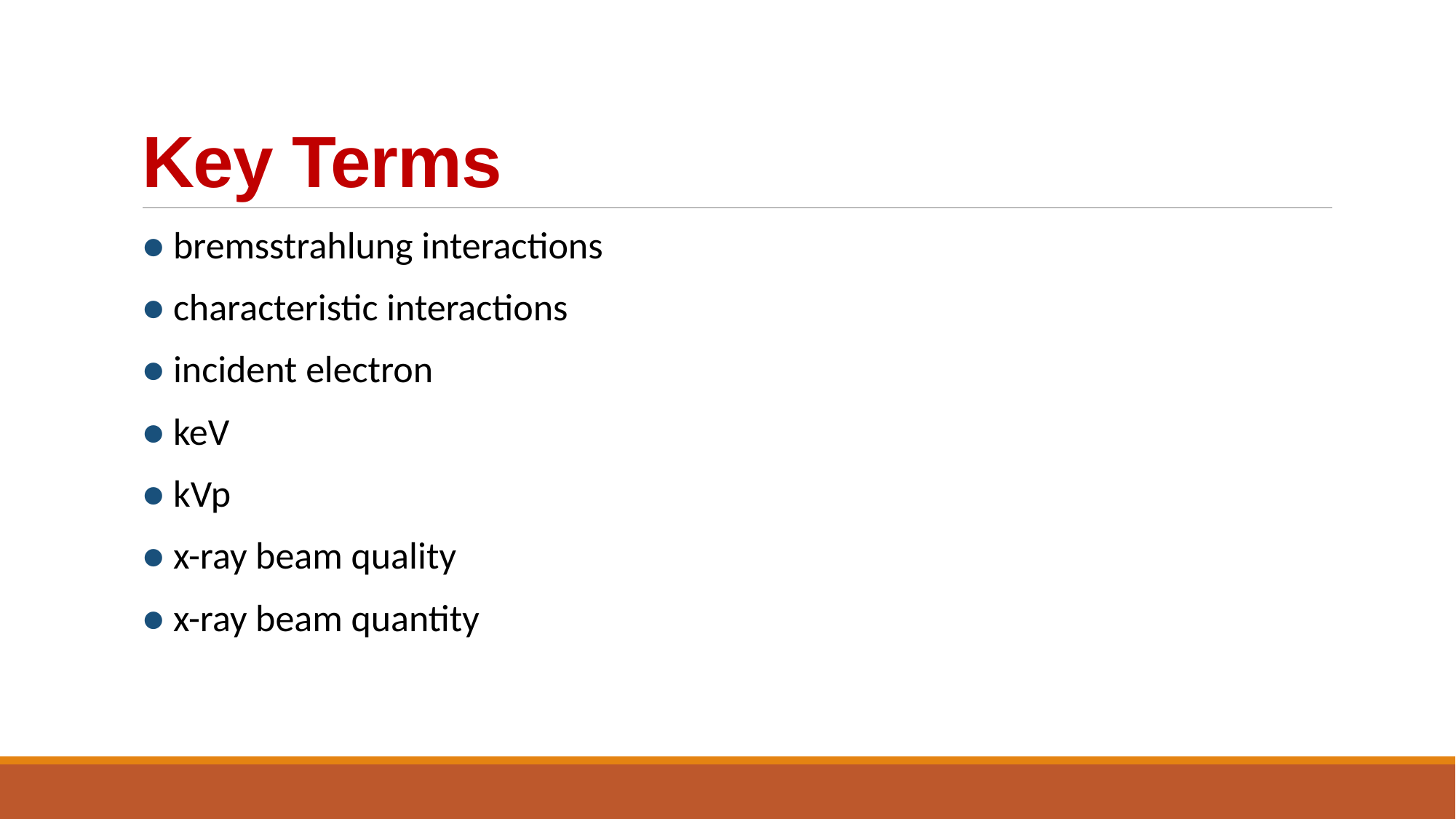

# Key Terms
● bremsstrahlung interactions
● characteristic interactions
● incident electron
● keV
● kVp
● x-ray beam quality
● x-ray beam quantity